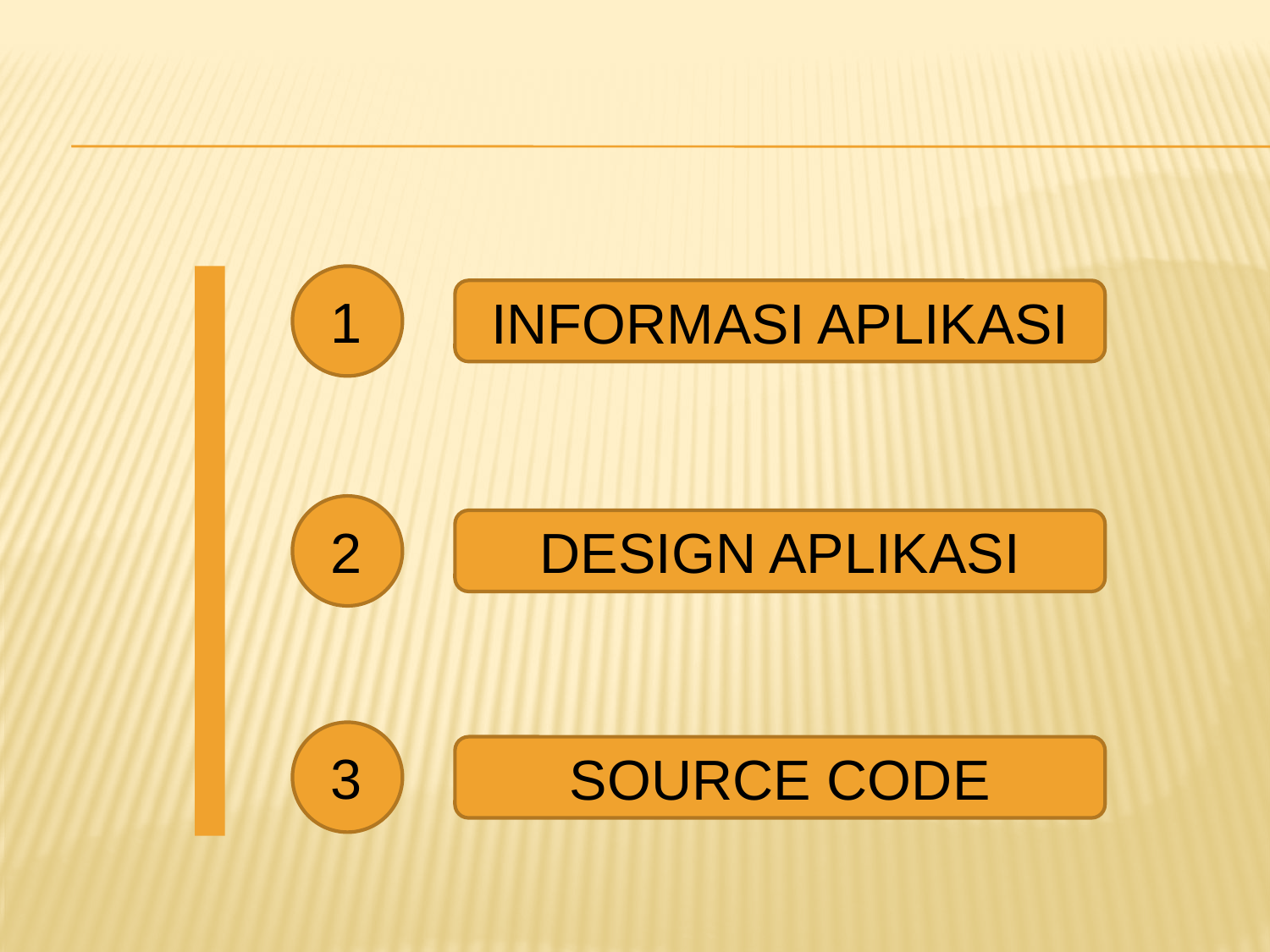

1
INFORMASI APLIKASI

DESIGN APLIKASI
2

3
SOURCE CODE